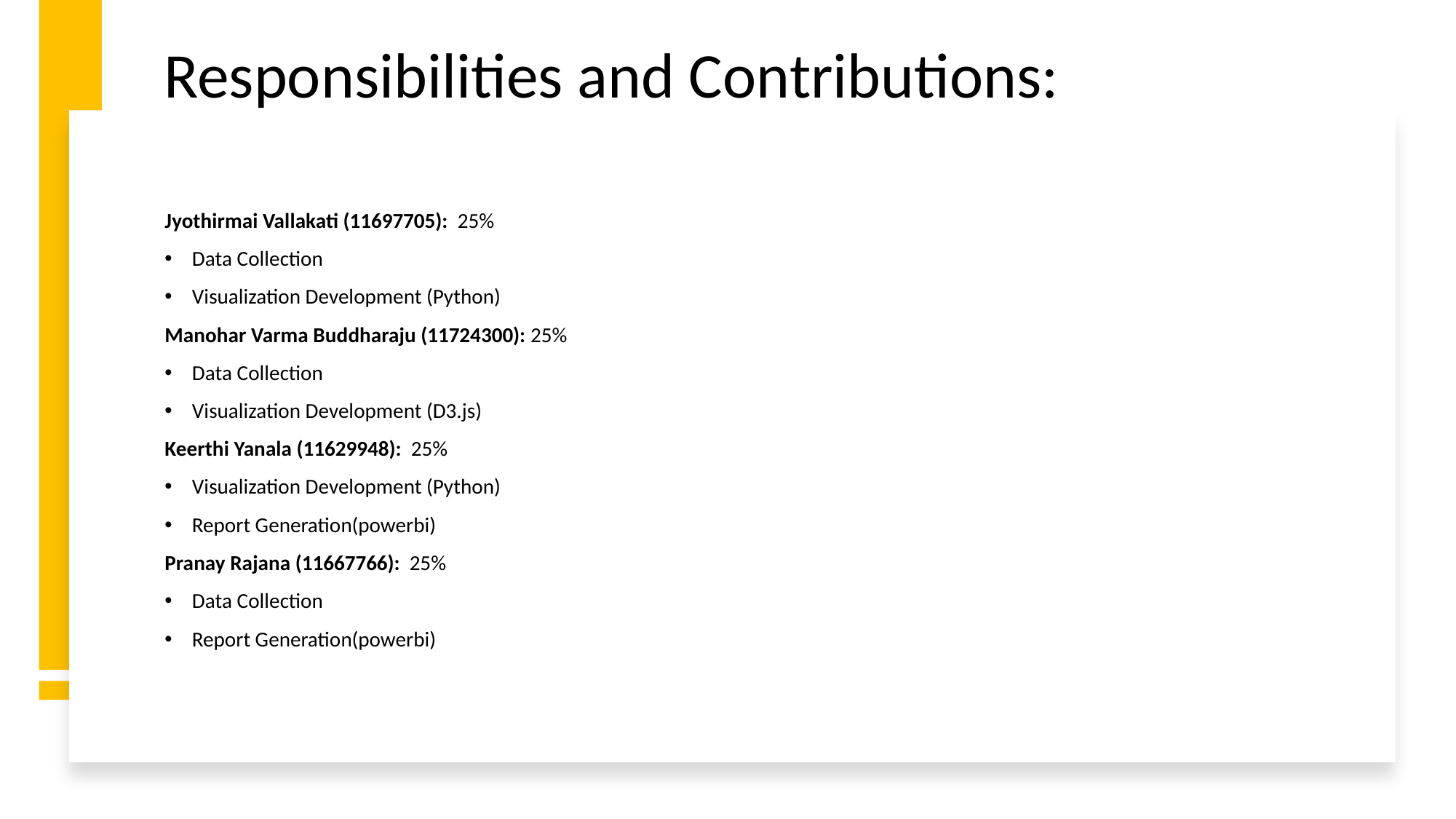

# Responsibilities and Contributions:

Jyothirmai Vallakati (11697705):  25%
Data Collection
Visualization Development (Python)
Manohar Varma Buddharaju (11724300): 25%
Data Collection
Visualization Development (D3.js)
Keerthi Yanala (11629948):  25%
Visualization Development (Python)
Report Generation(powerbi)
Pranay Rajana (11667766):  25%
Data Collection
Report Generation(powerbi)